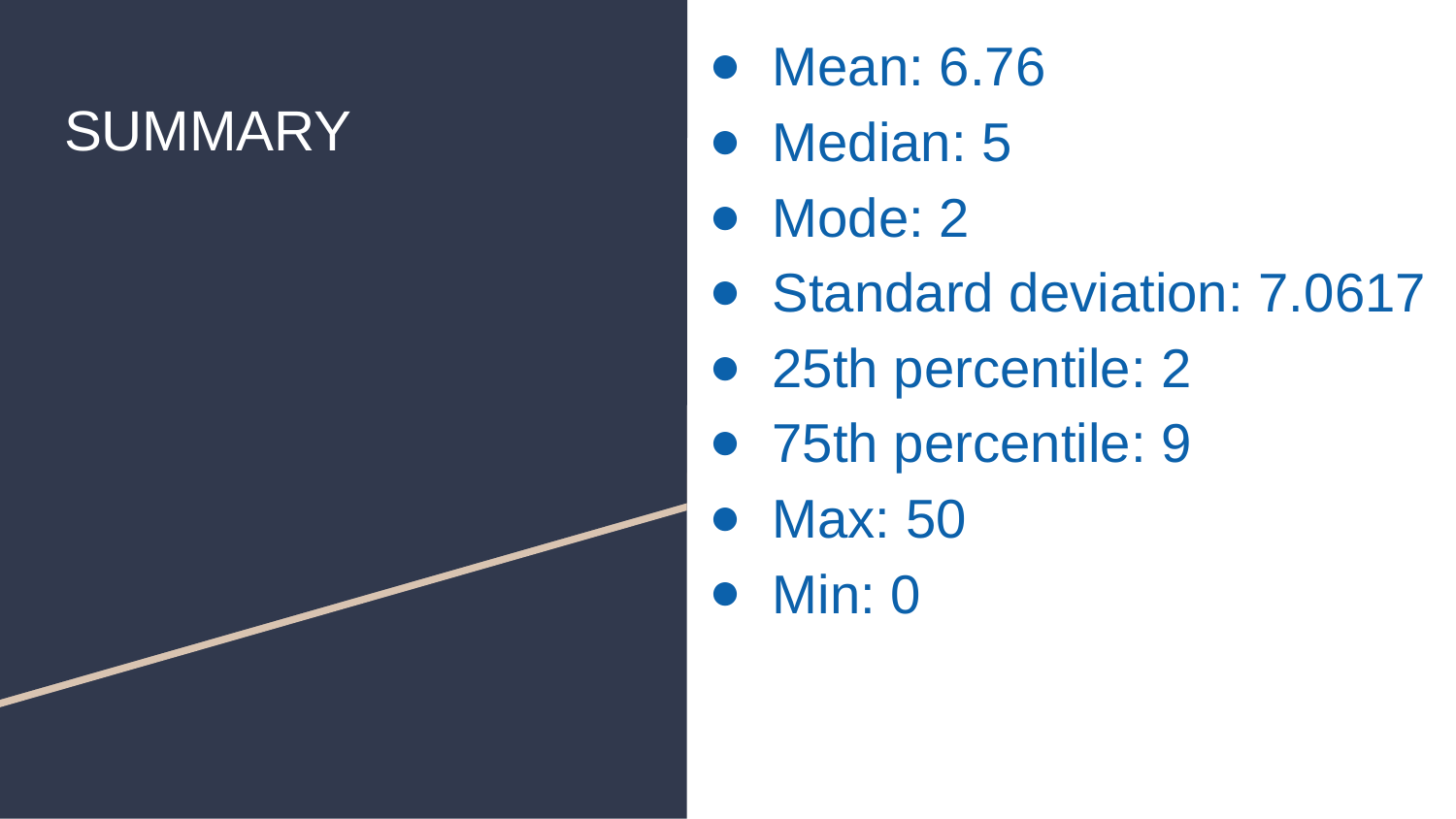

Mean: 6.76
Median: 5
Mode: 2
Standard deviation: 7.0617
25th percentile: 2
75th percentile: 9
Max: 50
Min: 0
# SUMMARY